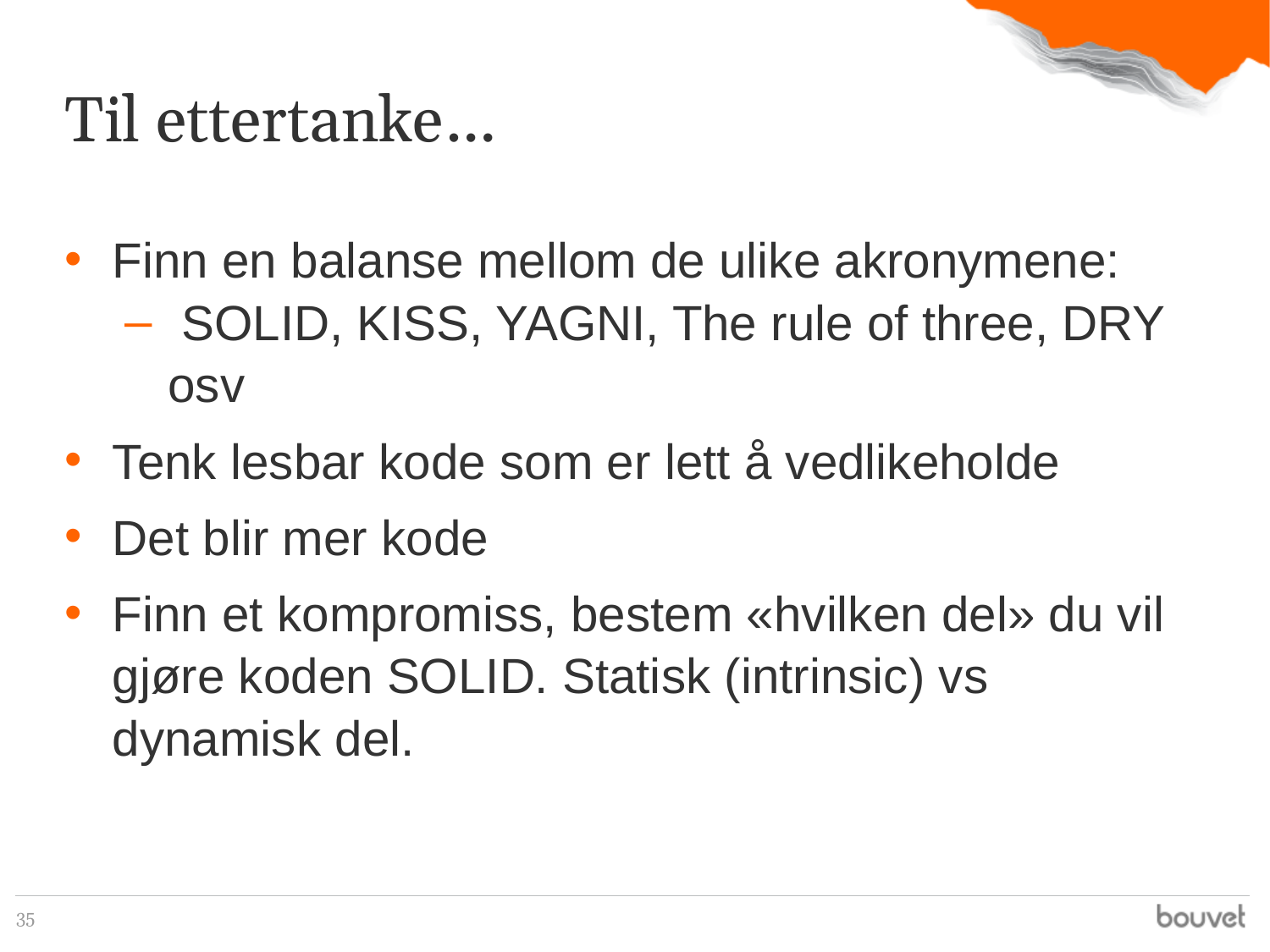

Til ettertanke…
Finn en balanse mellom de ulike akronymene:
 SOLID, KISS, YAGNI, The rule of three, DRY osv
Tenk lesbar kode som er lett å vedlikeholde
Det blir mer kode
Finn et kompromiss, bestem «hvilken del» du vil gjøre koden SOLID. Statisk (intrinsic) vs dynamisk del.
35